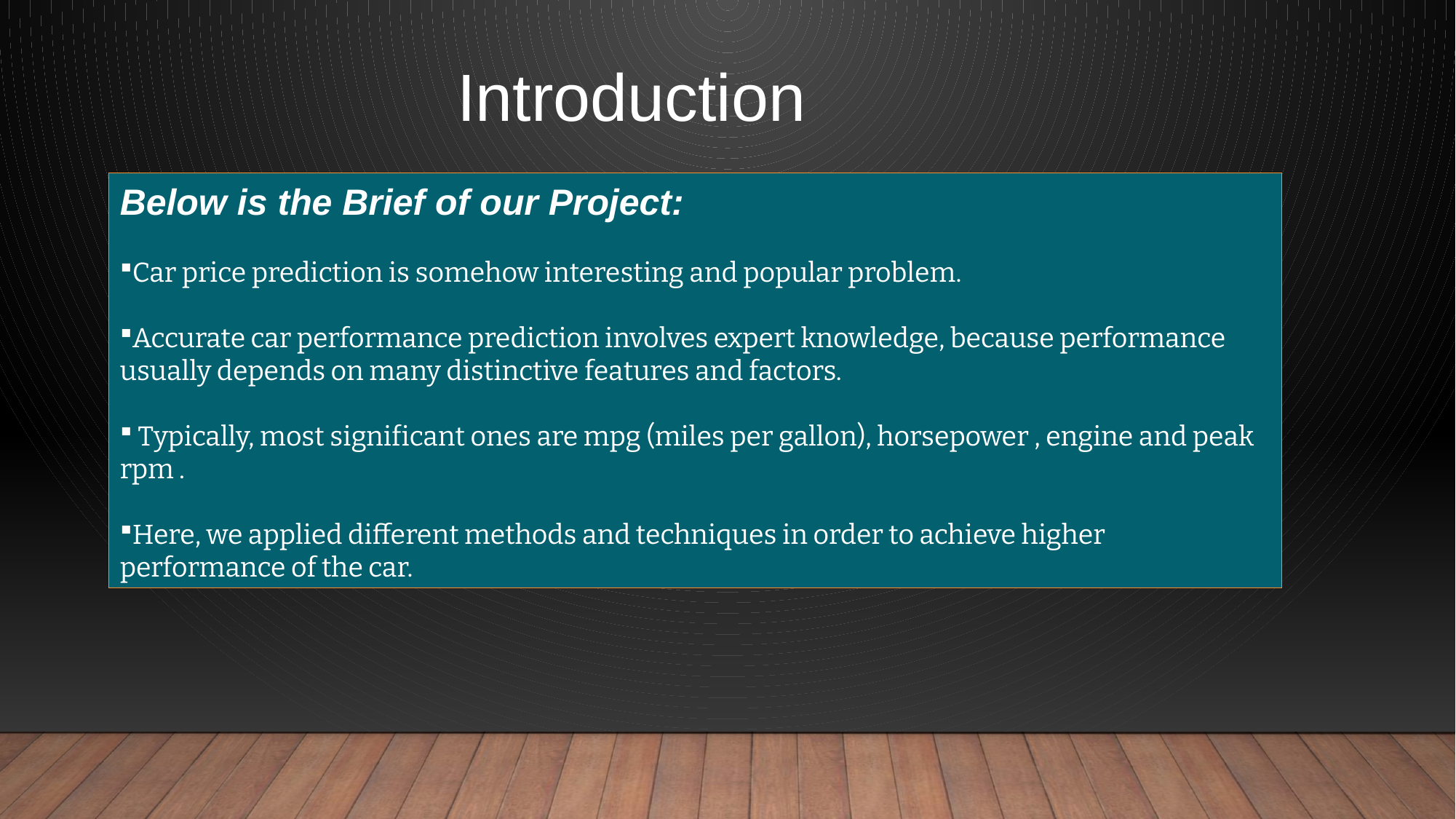

Introduction
Below is the Brief of our Project:

Car price prediction is somehow interesting and popular problem.

Accurate car performance prediction involves expert knowledge, because performance usually depends on many distinctive features and factors.

 Typically, most significant ones are mpg (miles per gallon), horsepower , engine and peak rpm .

Here, we applied different methods and techniques in order to achieve higher performance of the car.